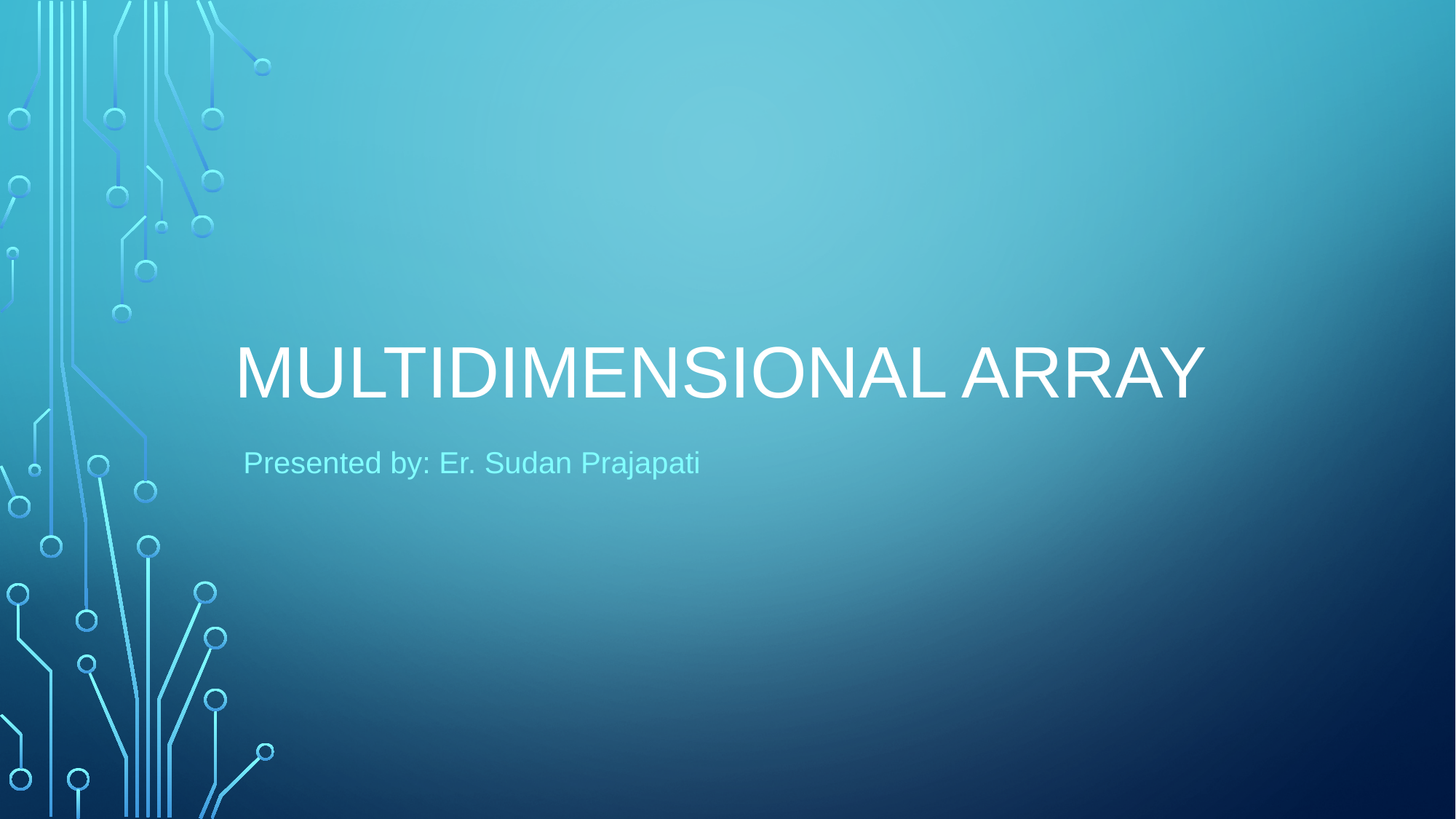

# MultiDimensional Array
 Presented by: Er. Sudan Prajapati